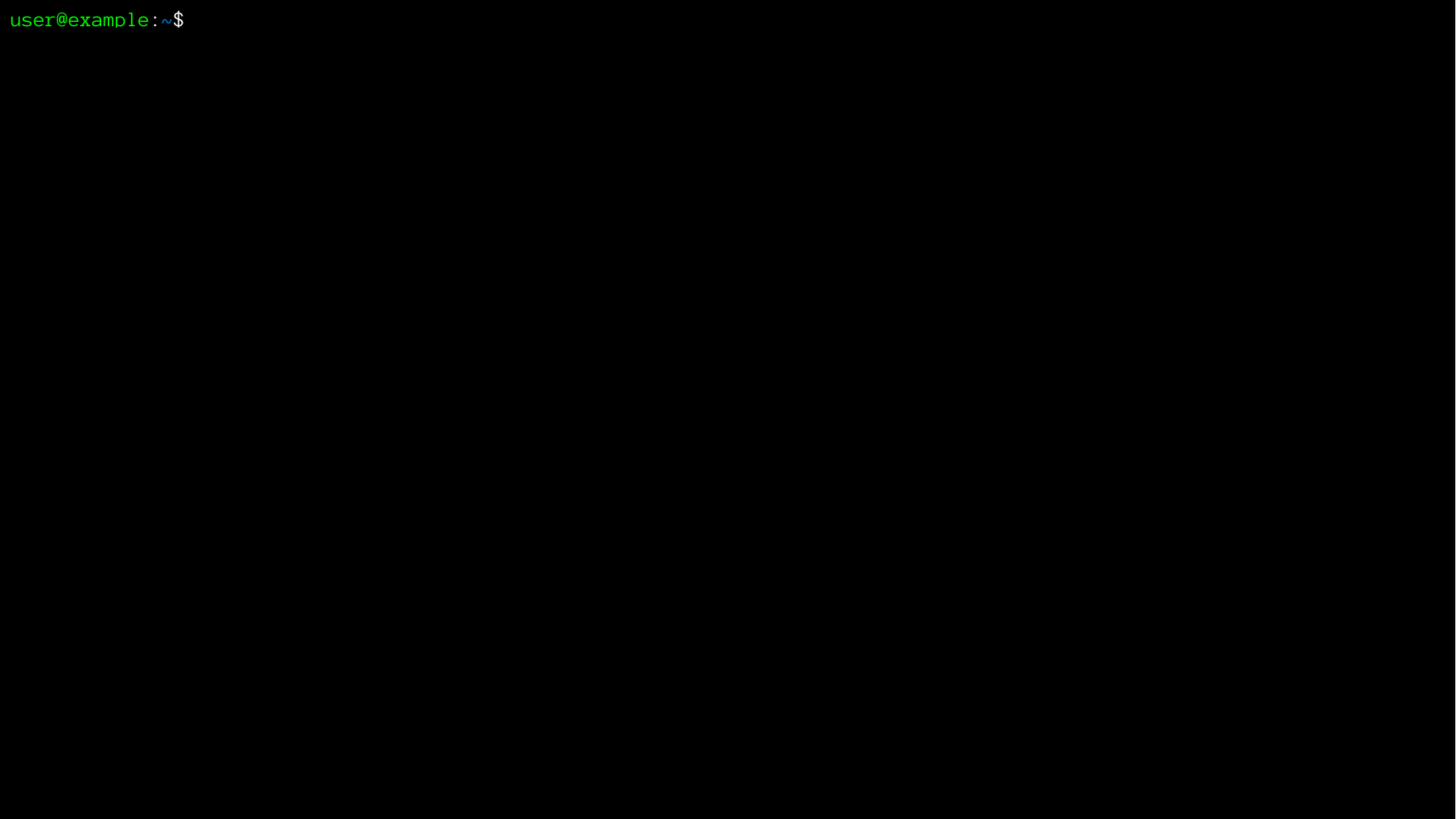

user@example:~$ sdx init
? What is the name of your project?  My New Project
? What Query Engines would you like to include?
  [1] Engine A; [2] Engine B; [3] Engine C? {numbered list or ‘all’}  all
? …
Initialising your workspace…
Installing libraries …
… Done! Your workspace is available at ~/my-new-project/
user@example:~$ tree my-new-project
  my-new-project
  ├── .appmanifest
  ├── .sdxconfig
  ├── package.json
  ├── dist/
  ├── shapes/
  └── src/
      ├── index.html
      ├── index.ts
      └── styles.scss